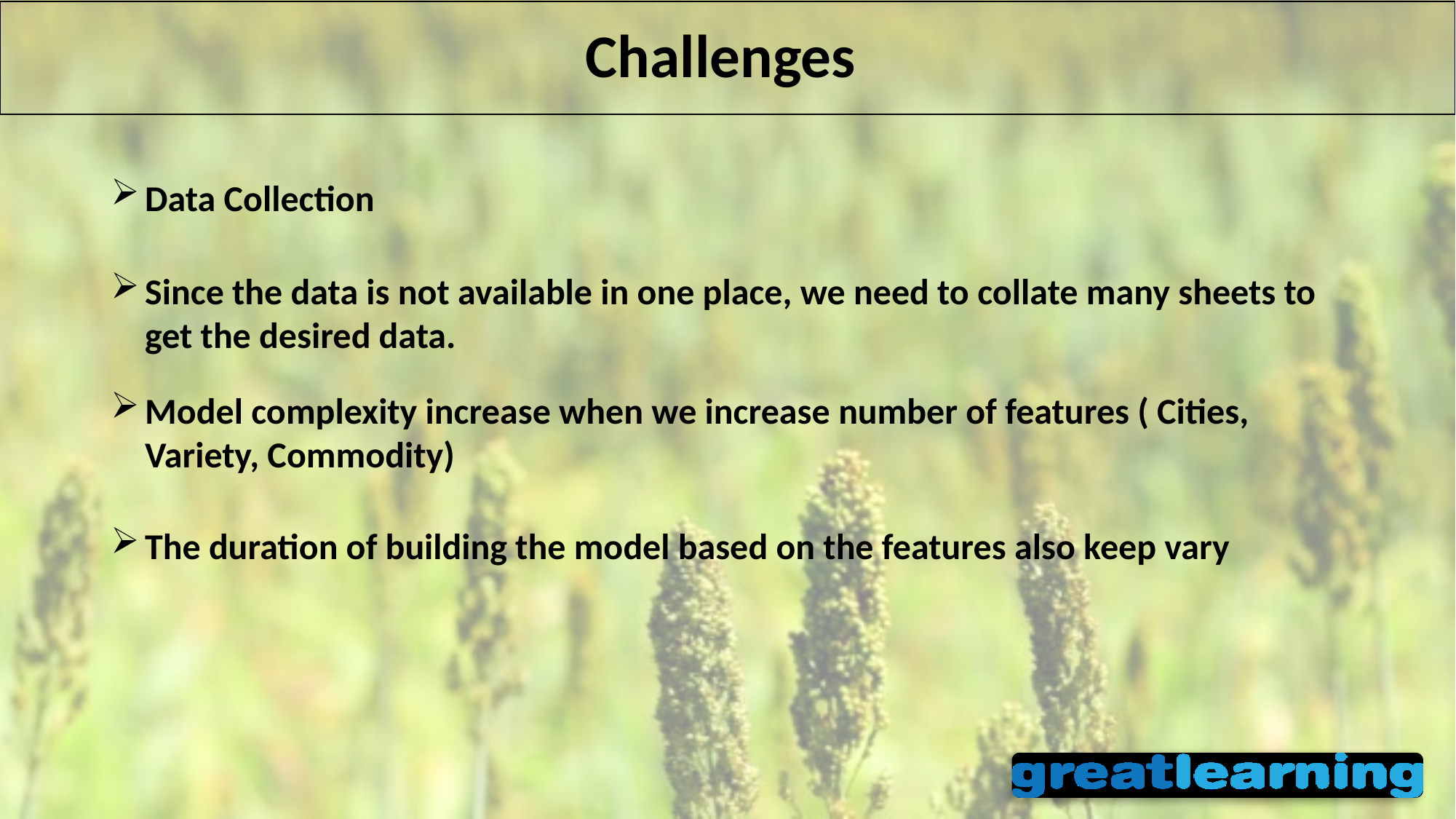

Challenges
Data Collection
Since the data is not available in one place, we need to collate many sheets to get the desired data.
Model complexity increase when we increase number of features ( Cities, Variety, Commodity)
The duration of building the model based on the features also keep vary